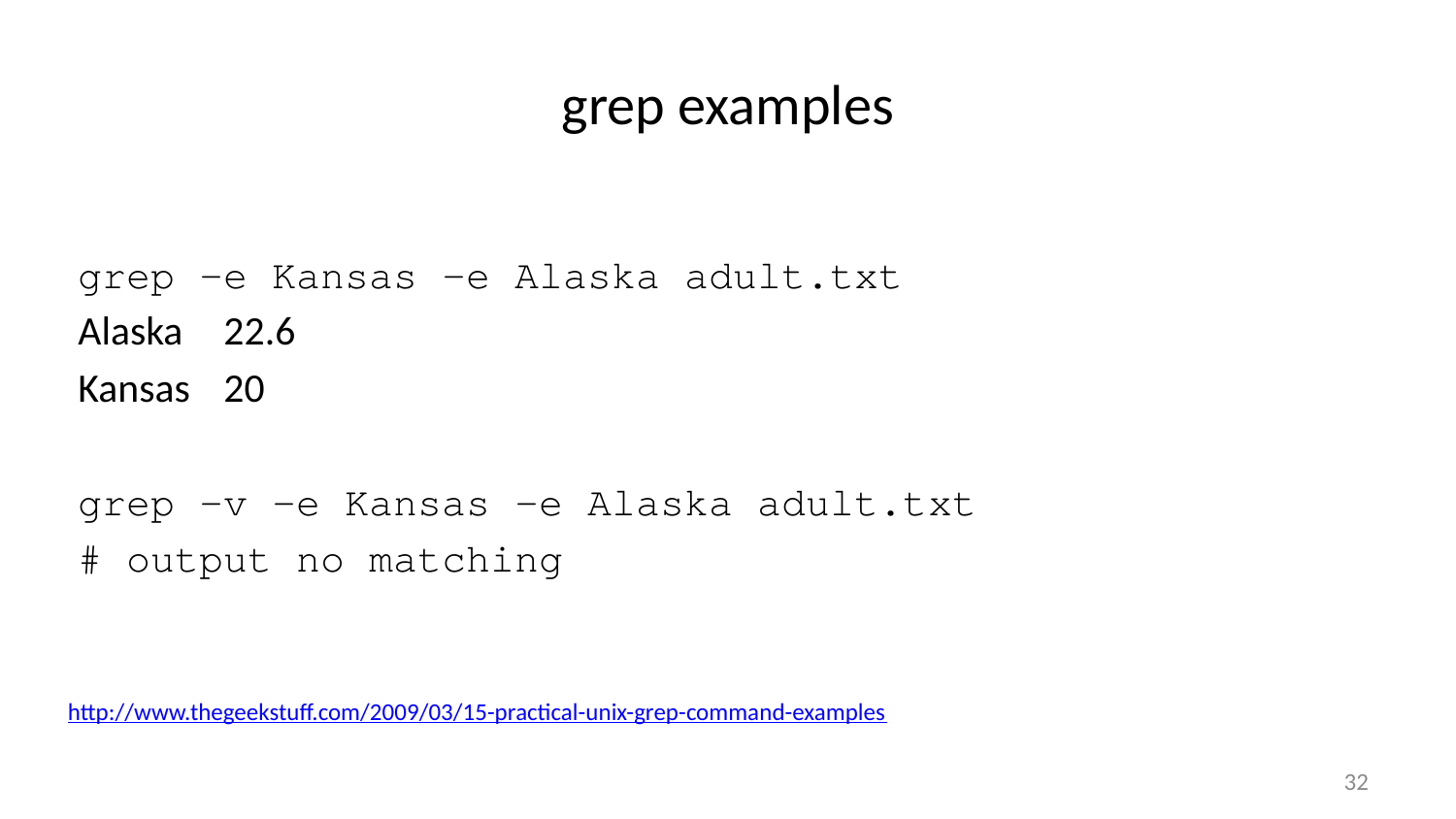

# grep examples
grep -e Kansas -e Alaska adult.txt
Alaska	22.6
Kansas	20

grep -v -e Kansas -e Alaska adult.txt
# output no matching

http://www.thegeekstuff.com/2009/03/15-practical-unix-grep-command-examples
32